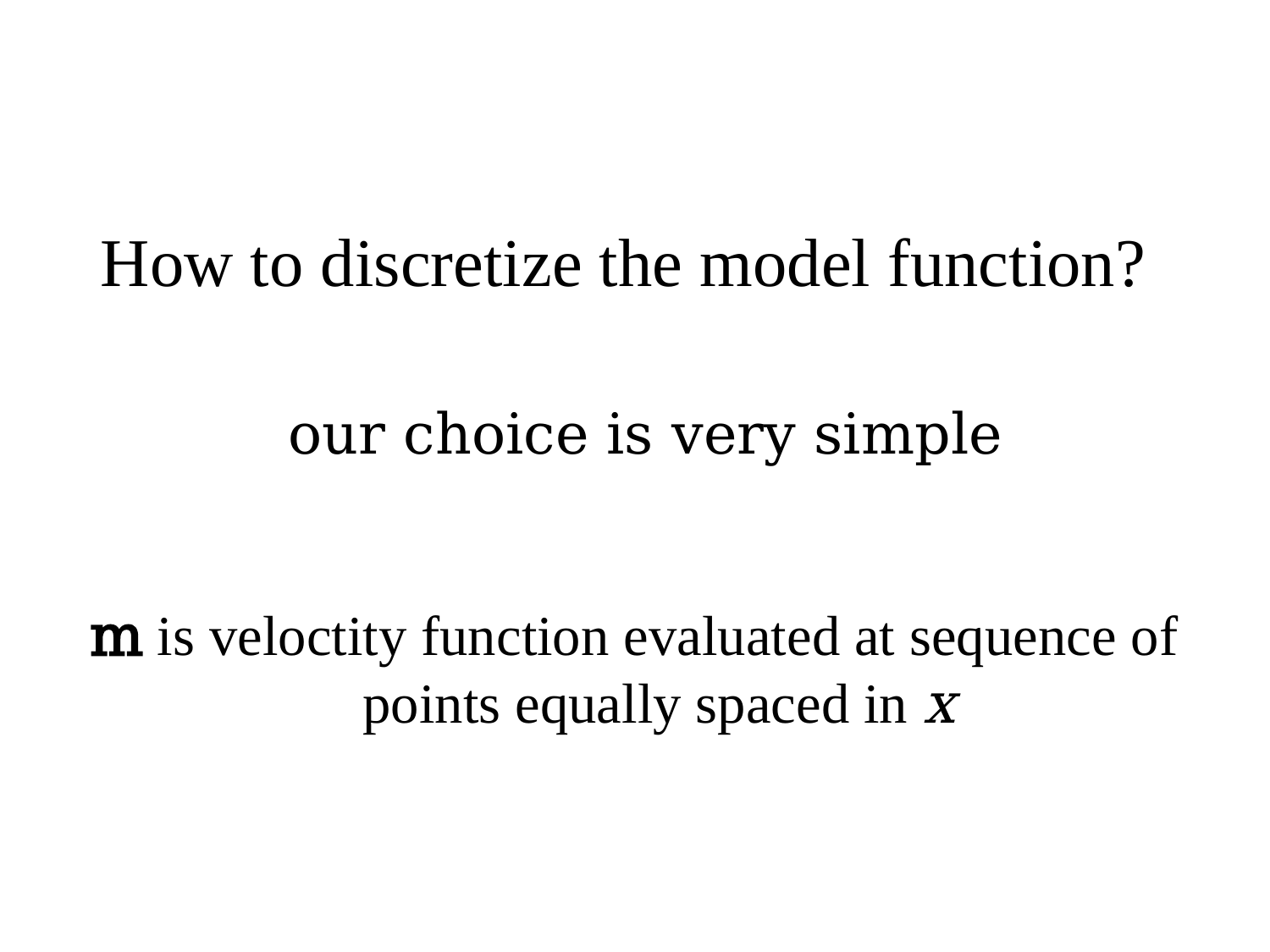

# How to discretize the model function?
our choice is very simple
m is veloctity function evaluated at sequence of points equally spaced in x